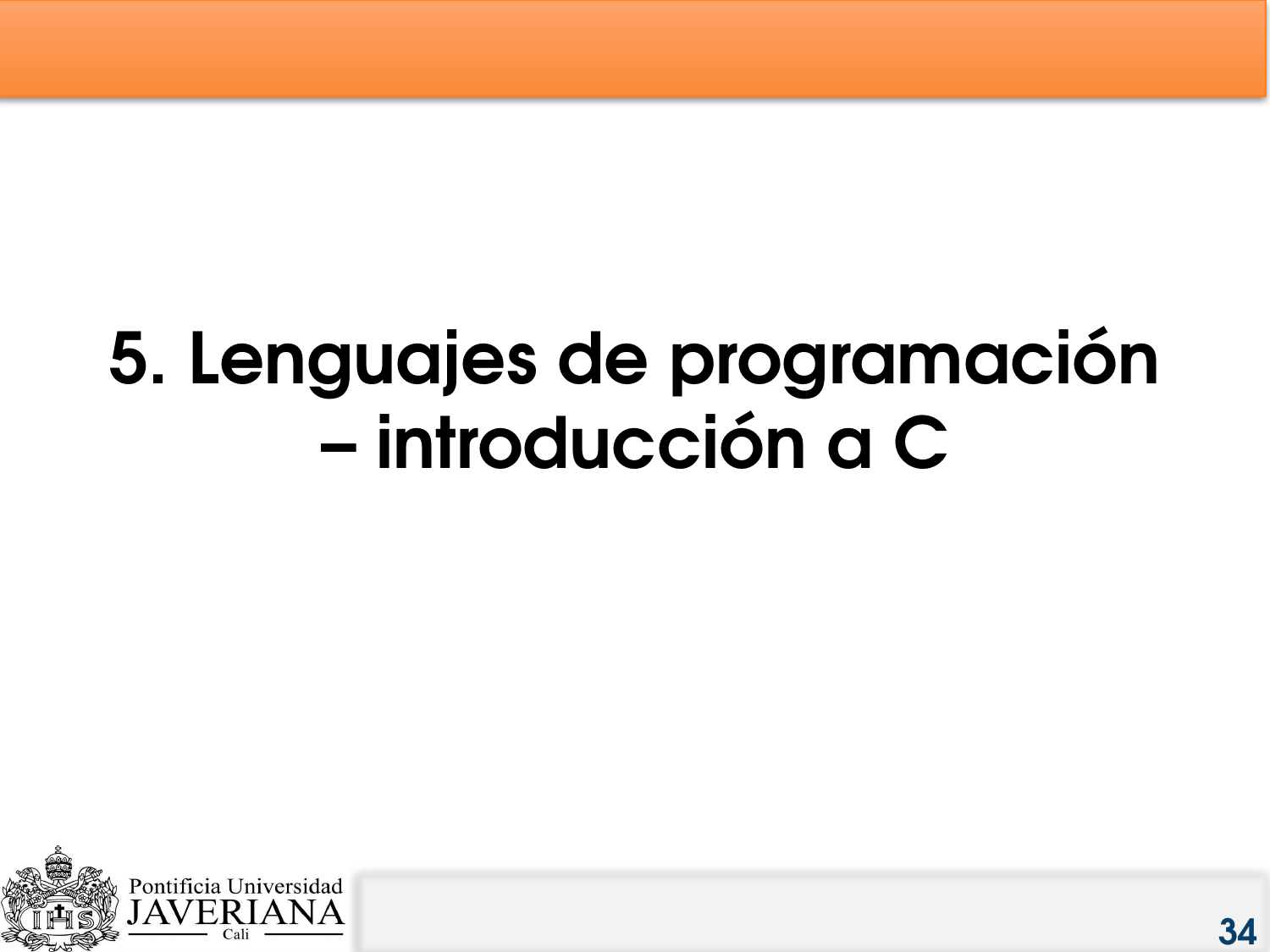

# 5. Lenguajes de programación – introducción a C

34